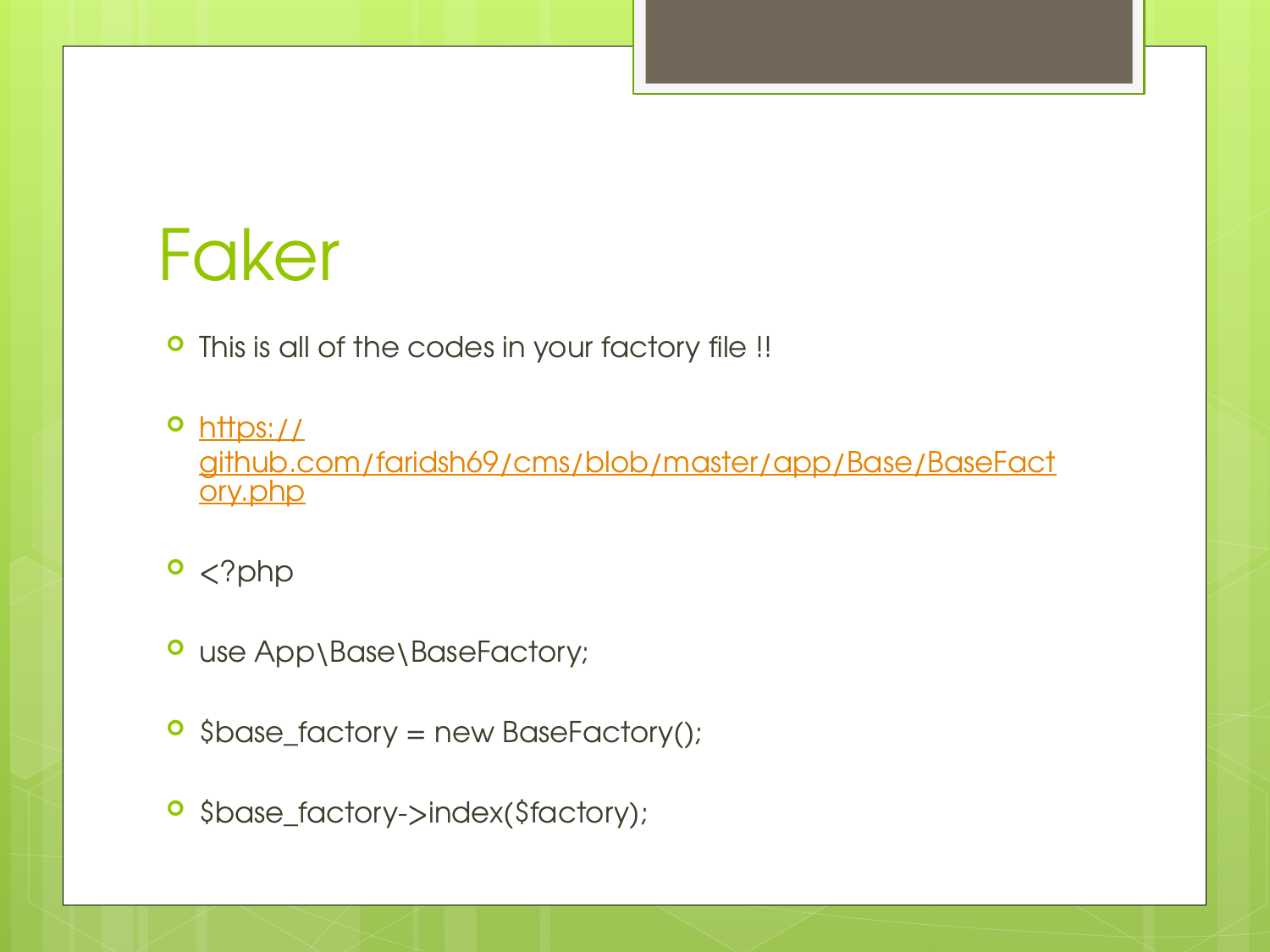

# Faker
This is all of the codes in your factory file !!

https://github.com/faridsh69/cms/blob/master/app/Base/BaseFactory.php

<?php

use App\Base\BaseFactory;

$base_factory = new BaseFactory();

$base_factory->index($factory);